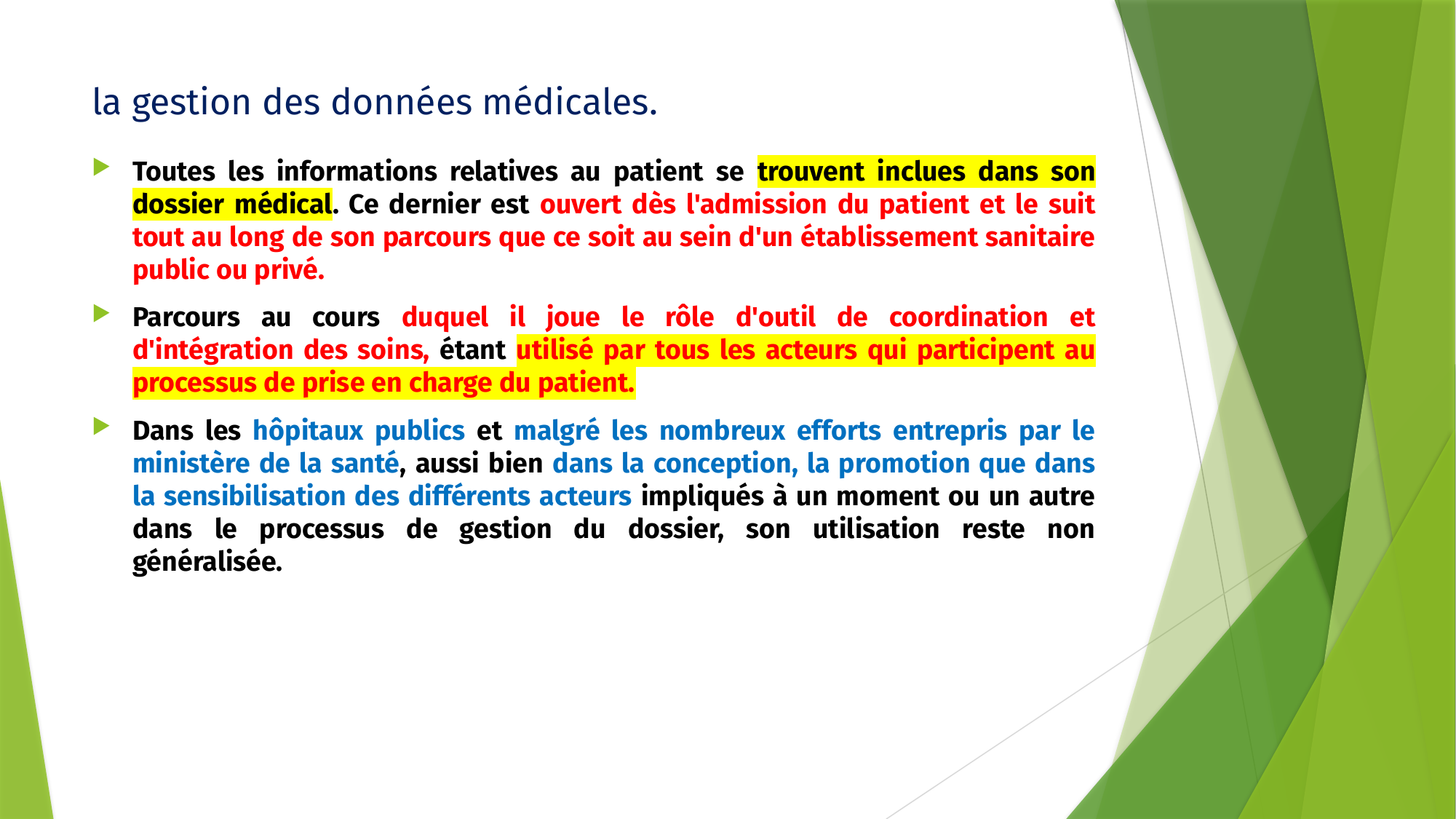

# la gestion des données médicales.
Toutes les informations relatives au patient se trouvent inclues dans son dossier médical. Ce dernier est ouvert dès l'admission du patient et le suit tout au long de son parcours que ce soit au sein d'un établissement sanitaire public ou privé.
Parcours au cours duquel il joue le rôle d'outil de coordination et d'intégration des soins, étant utilisé par tous les acteurs qui participent au processus de prise en charge du patient.
Dans les hôpitaux publics et malgré les nombreux efforts entrepris par le ministère de la santé, aussi bien dans la conception, la promotion que dans la sensibilisation des différents acteurs impliqués à un moment ou un autre dans le processus de gestion du dossier, son utilisation reste non généralisée.